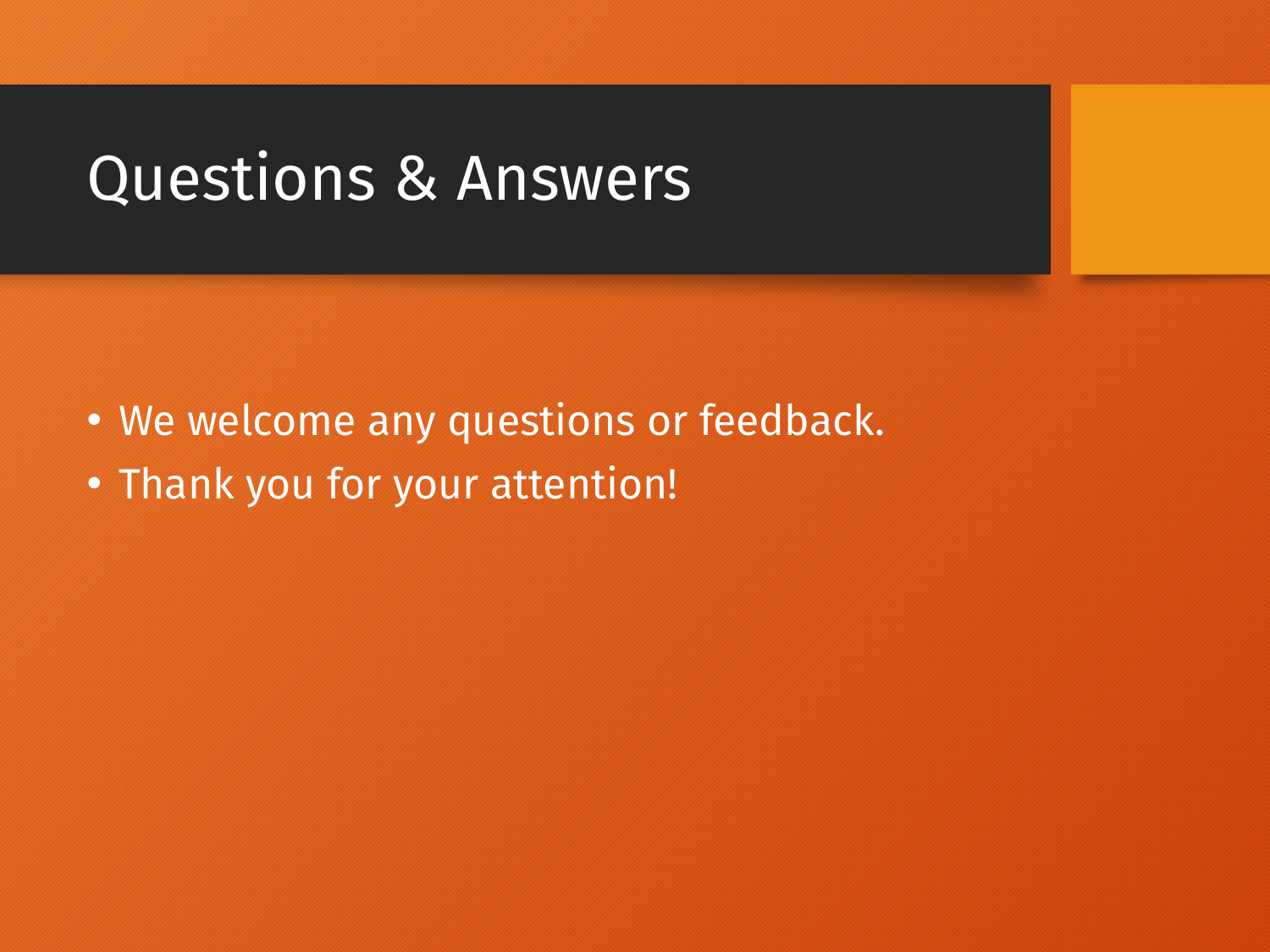

# Questions & Answers

We welcome any questions or feedback.
Thank you for your attention!